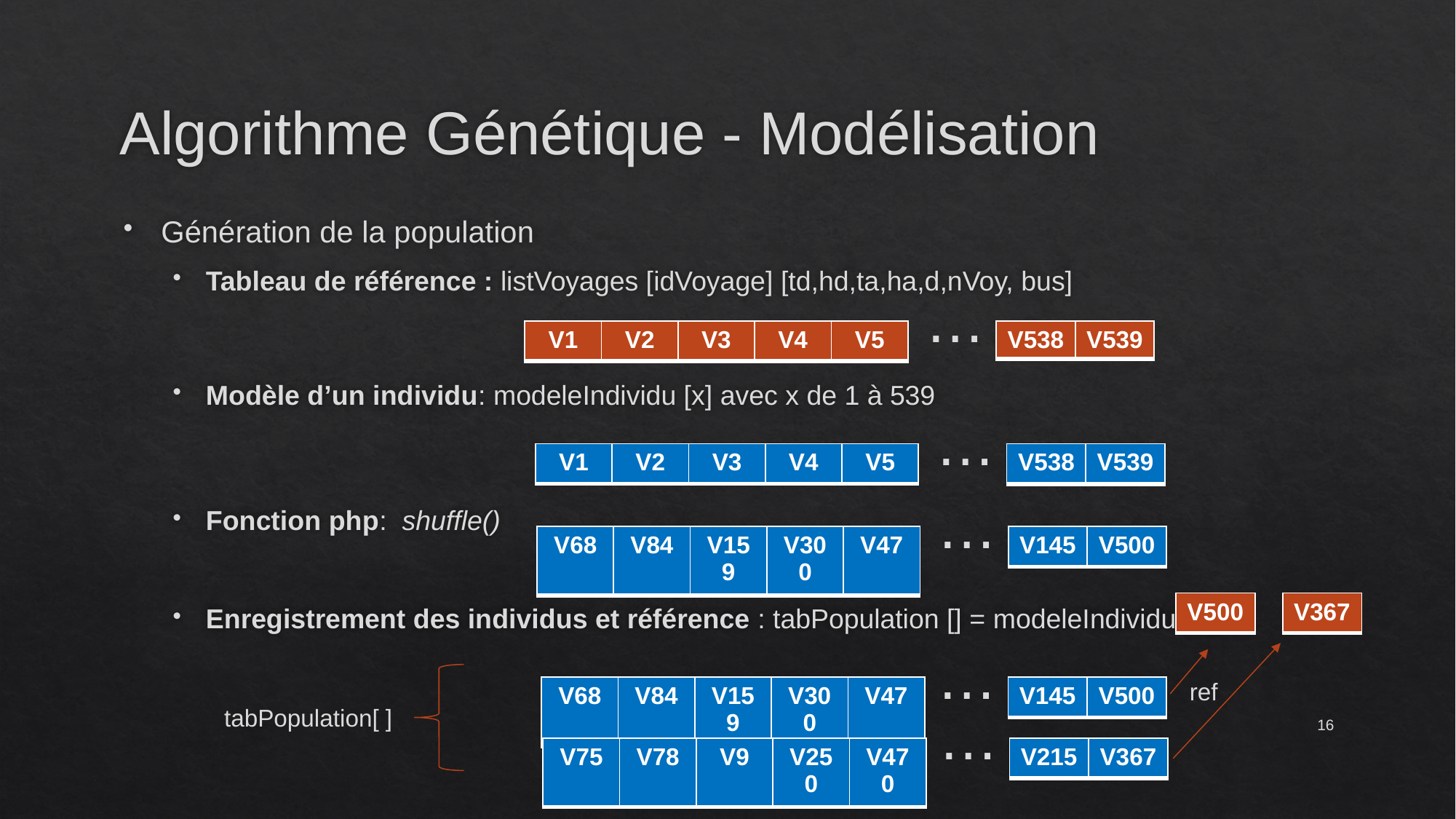

# Algorithme Génétique - Modélisation
Génération de la population
Tableau de référence : listVoyages [idVoyage] [td,hd,ta,ha,d,nVoy, bus]

Modèle d’un individu: modeleIndividu [x] avec x de 1 à 539

Fonction php:  shuffle()

Enregistrement des individus et référence : tabPopulation [] = modeleIndividu;

…
| V1 | V2 | V3 | V4 | V5 |
| --- | --- | --- | --- | --- |
| V538 | V539 |
| --- | --- |
…
| V1 | V2 | V3 | V4 | V5 |
| --- | --- | --- | --- | --- |
| V538 | V539 |
| --- | --- |
…
| V68 | V84 | V159 | V300 | V47 |
| --- | --- | --- | --- | --- |
| V145 | V500 |
| --- | --- |
| V500 |
| --- |
| V367 |
| --- |
…

ref
| V68 | V84 | V159 | V300 | V47 |
| --- | --- | --- | --- | --- |
| V145 | V500 |
| --- | --- |
…
tabPopulation[ ]
16
| V75 | V78 | V9 | V250 | V470 |
| --- | --- | --- | --- | --- |
| V215 | V367 |
| --- | --- |